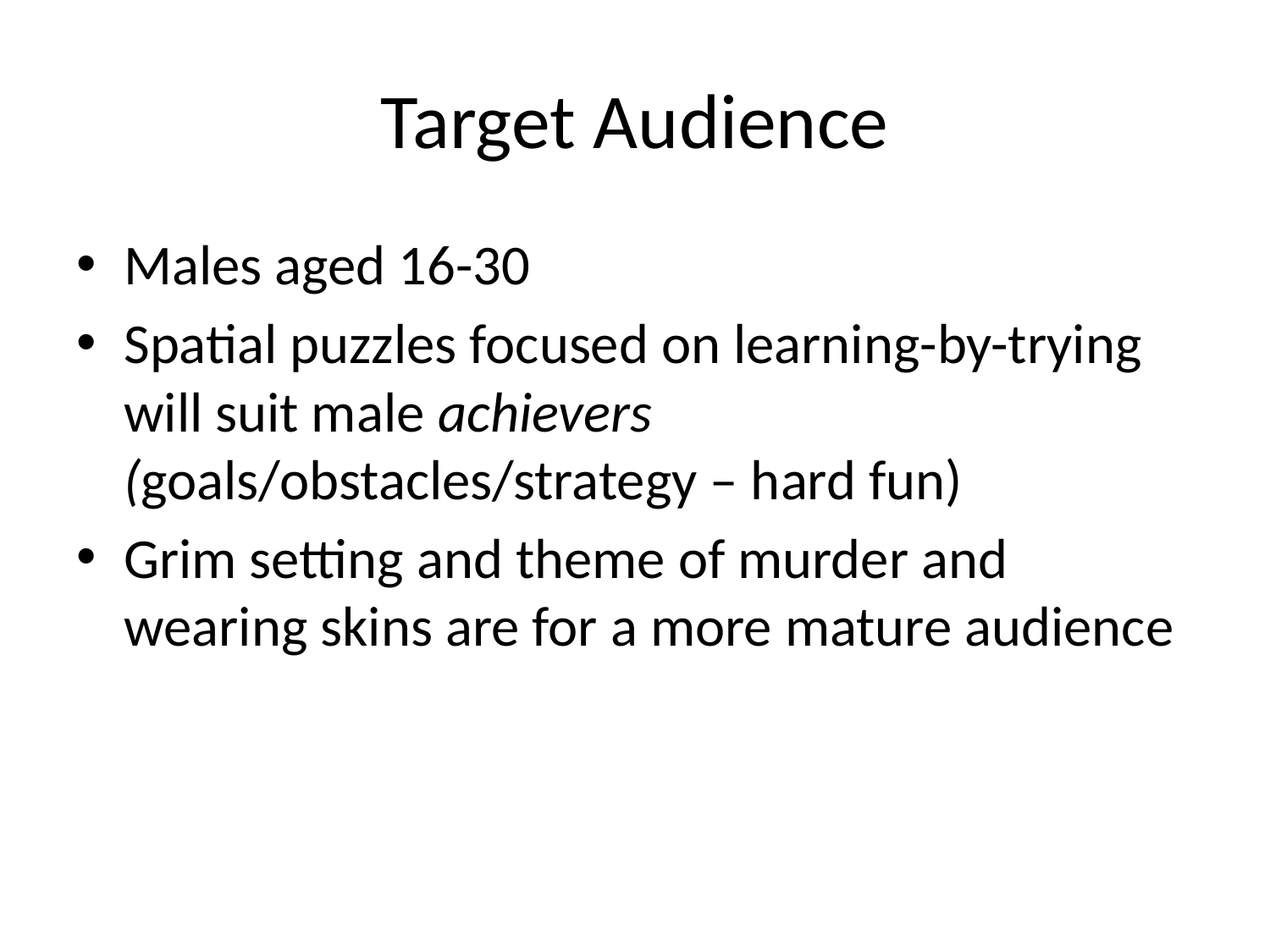

# Target Audience
Males aged 16-30
Spatial puzzles focused on learning-by-trying will suit male achievers (goals/obstacles/strategy – hard fun)
Grim setting and theme of murder and wearing skins are for a more mature audience